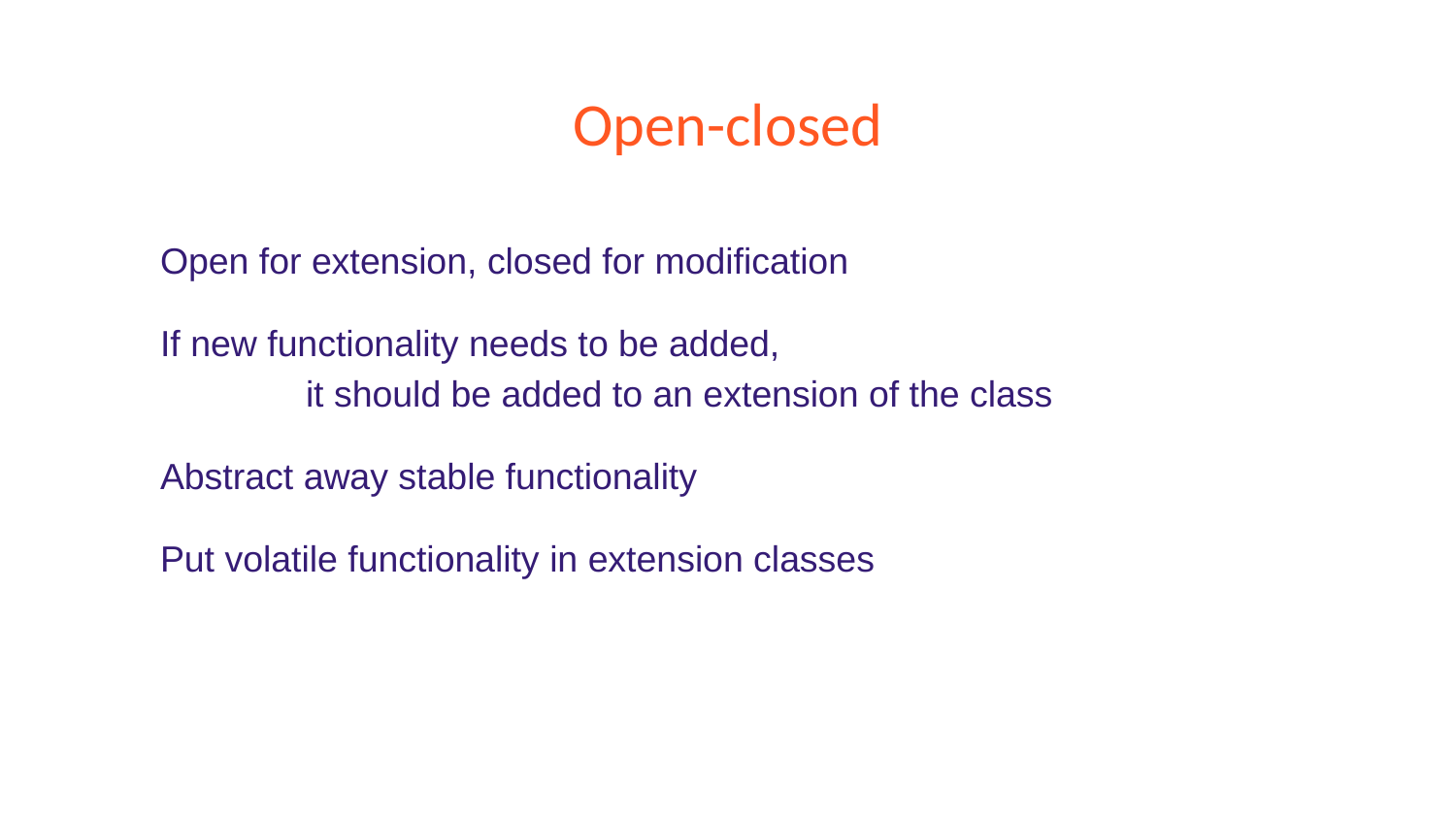

# Open-closed
Open for extension, closed for modification
If new functionality needs to be added,
	it should be added to an extension of the class
Abstract away stable functionality
Put volatile functionality in extension classes